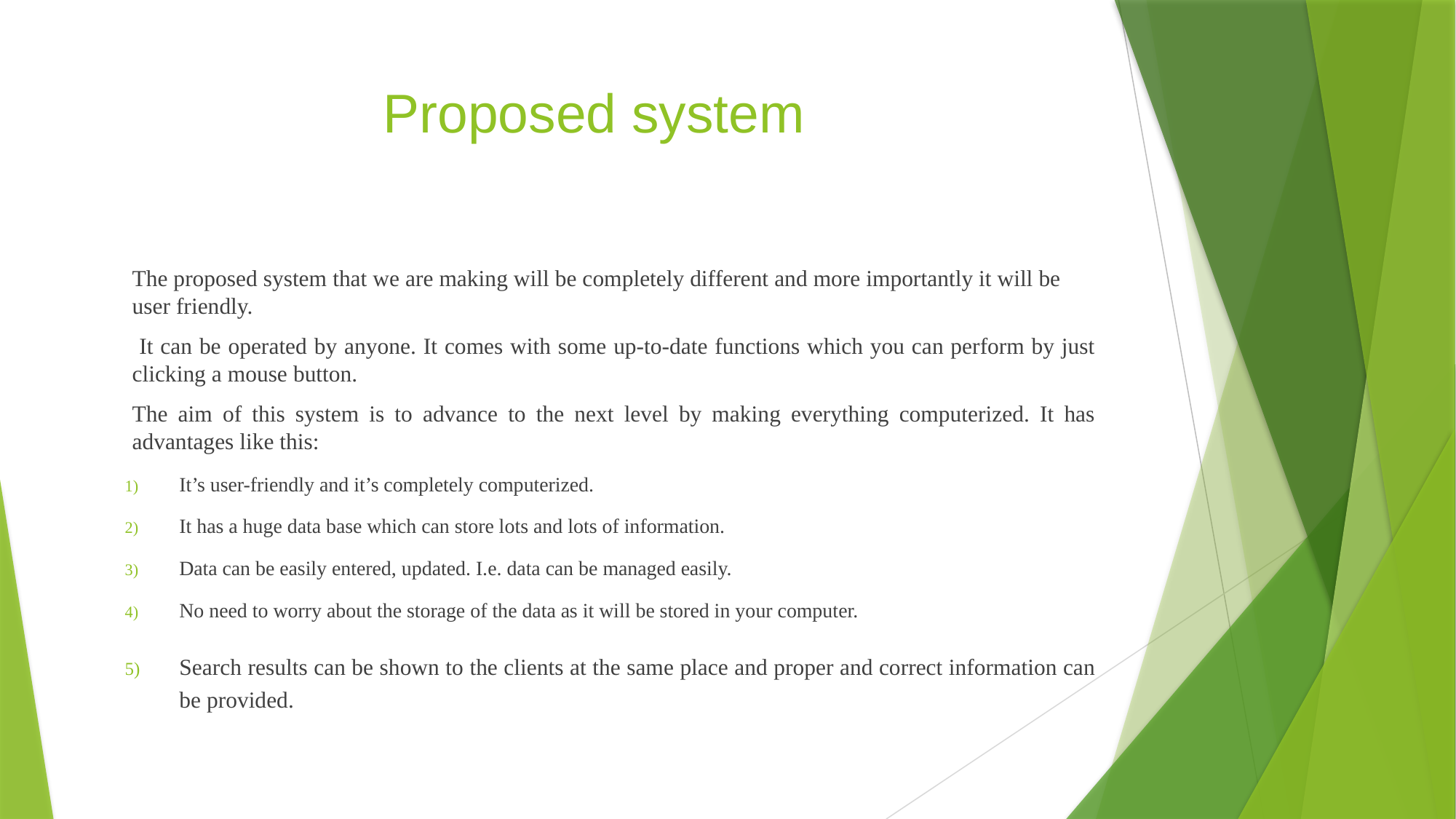

# Proposed system
The proposed system that we are making will be completely different and more importantly it will be user friendly.
 It can be operated by anyone. It comes with some up-to-date functions which you can perform by just clicking a mouse button.
The aim of this system is to advance to the next level by making everything computerized. It has advantages like this:
It’s user-friendly and it’s completely computerized.
It has a huge data base which can store lots and lots of information.
Data can be easily entered, updated. I.e. data can be managed easily.
No need to worry about the storage of the data as it will be stored in your computer.
Search results can be shown to the clients at the same place and proper and correct information can be provided.